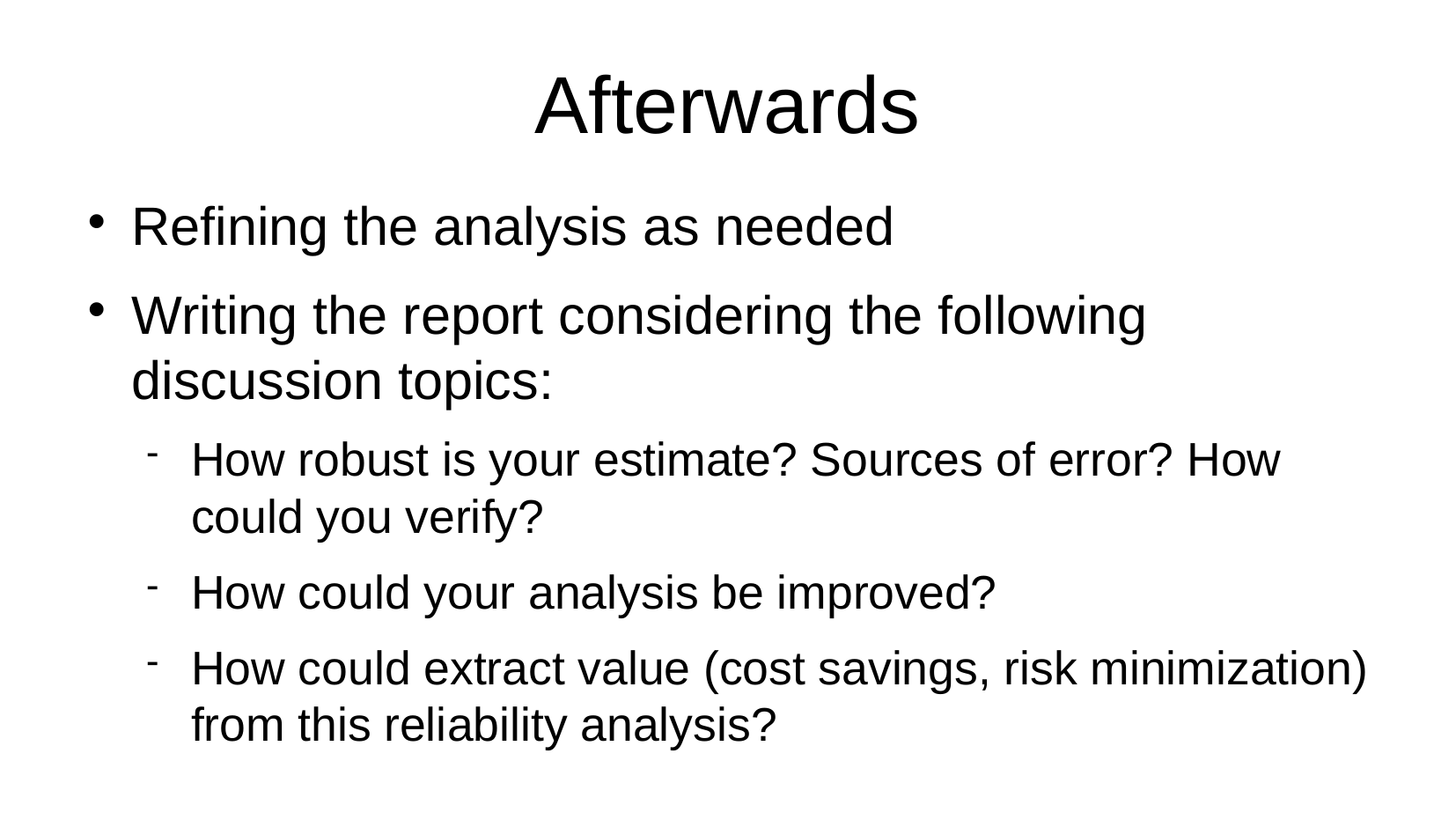

Afterwards
Refining the analysis as needed
Writing the report considering the following discussion topics:
How robust is your estimate? Sources of error? How could you verify?
How could your analysis be improved?
How could extract value (cost savings, risk minimization) from this reliability analysis?